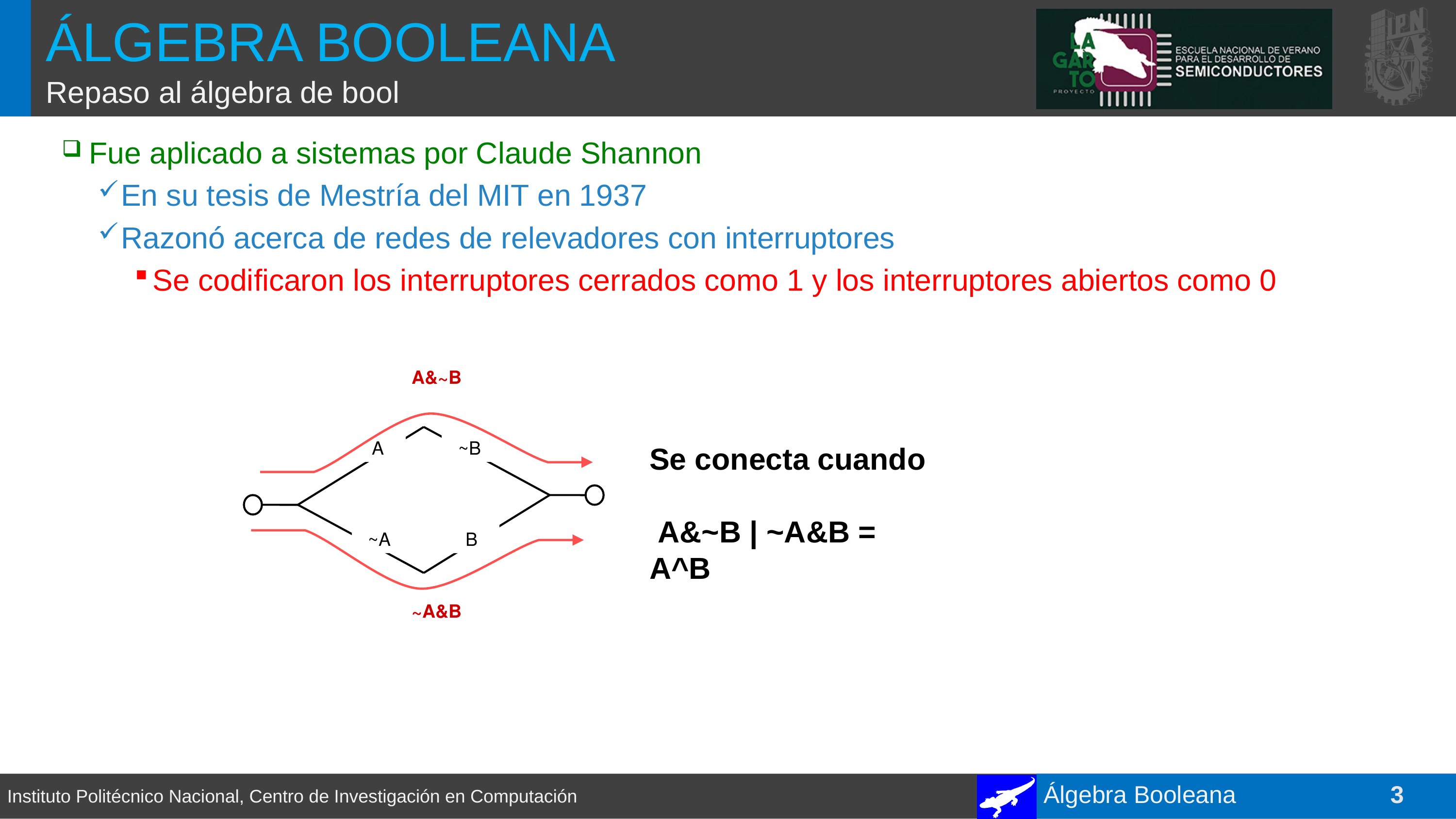

# ÁLGEBRA BOOLEANA
Repaso al álgebra de bool
Fue aplicado a sistemas por Claude Shannon
En su tesis de Mestría del MIT en 1937
Razonó acerca de redes de relevadores con interruptores
Se codificaron los interruptores cerrados como 1 y los interruptores abiertos como 0

A&~B

A
~B

~A
B

~A&B
Se conecta cuando

 A&~B | ~A&B = A^B

Álgebra Booleana
3